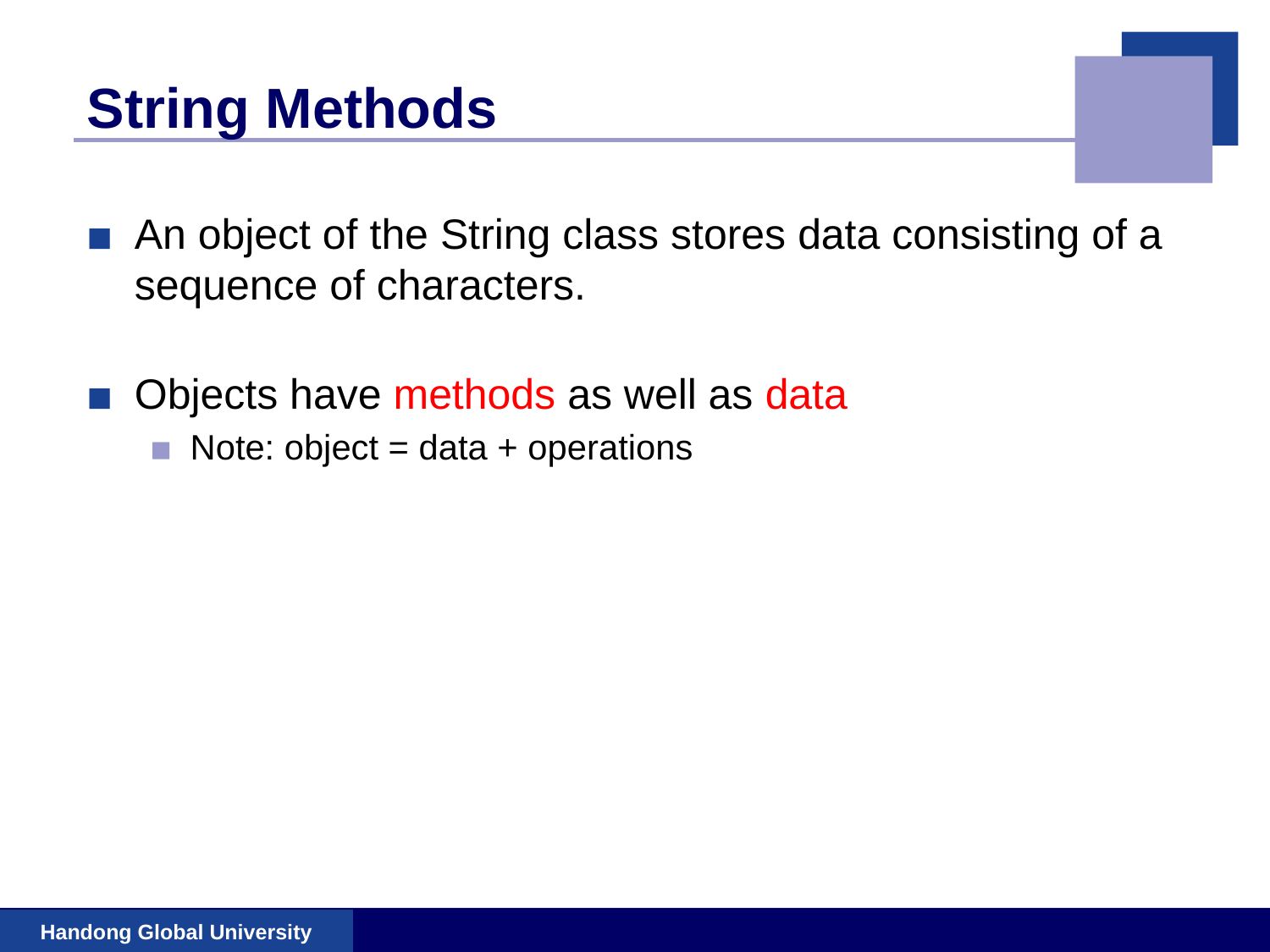

# String Methods
An object of the String class stores data consisting of a sequence of characters.

Objects have methods as well as data
Note: object = data + operations